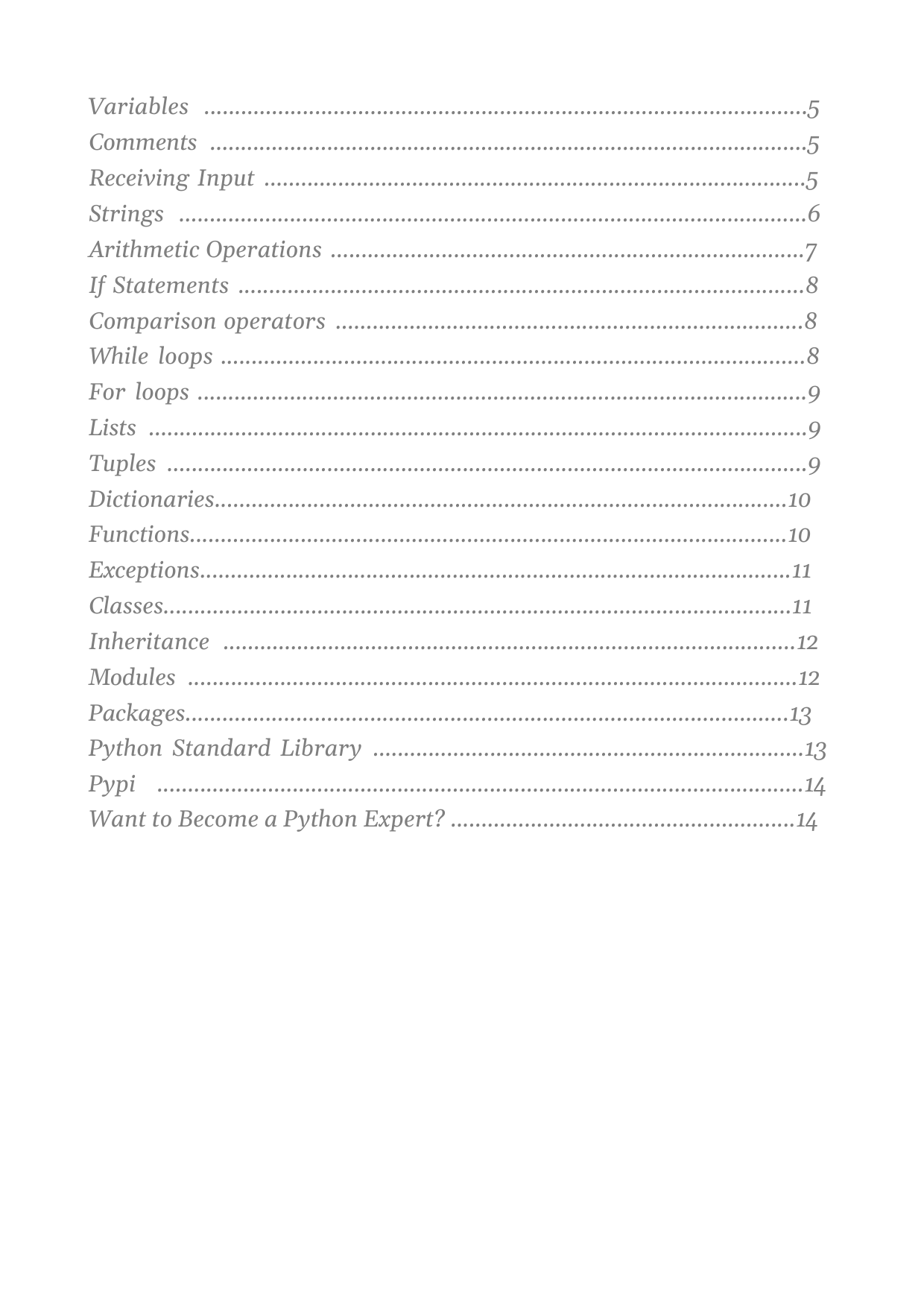

Variables  ..................................................................................................5
Comments .................................................................................................5
Receiving Input ........................................................................................5
Strings  ......................................................................................................6
Arithmetic Operations .............................................................................7
If Statements ............................................................................................8
Comparison operators ............................................................................8
While loops ...............................................................................................8
For loops ...................................................................................................9
Lists ...........................................................................................................9
Tuples ........................................................................................................9
Dictionaries.............................................................................................10
Functions.................................................................................................10
Exceptions................................................................................................11
Classes......................................................................................................11
Inheritance  .............................................................................................12
Modules ...................................................................................................12
Packages..................................................................................................13
Python Standard Library ......................................................................13 Pypi .........................................................................................................14 Want to Become a Python Expert? ........................................................14